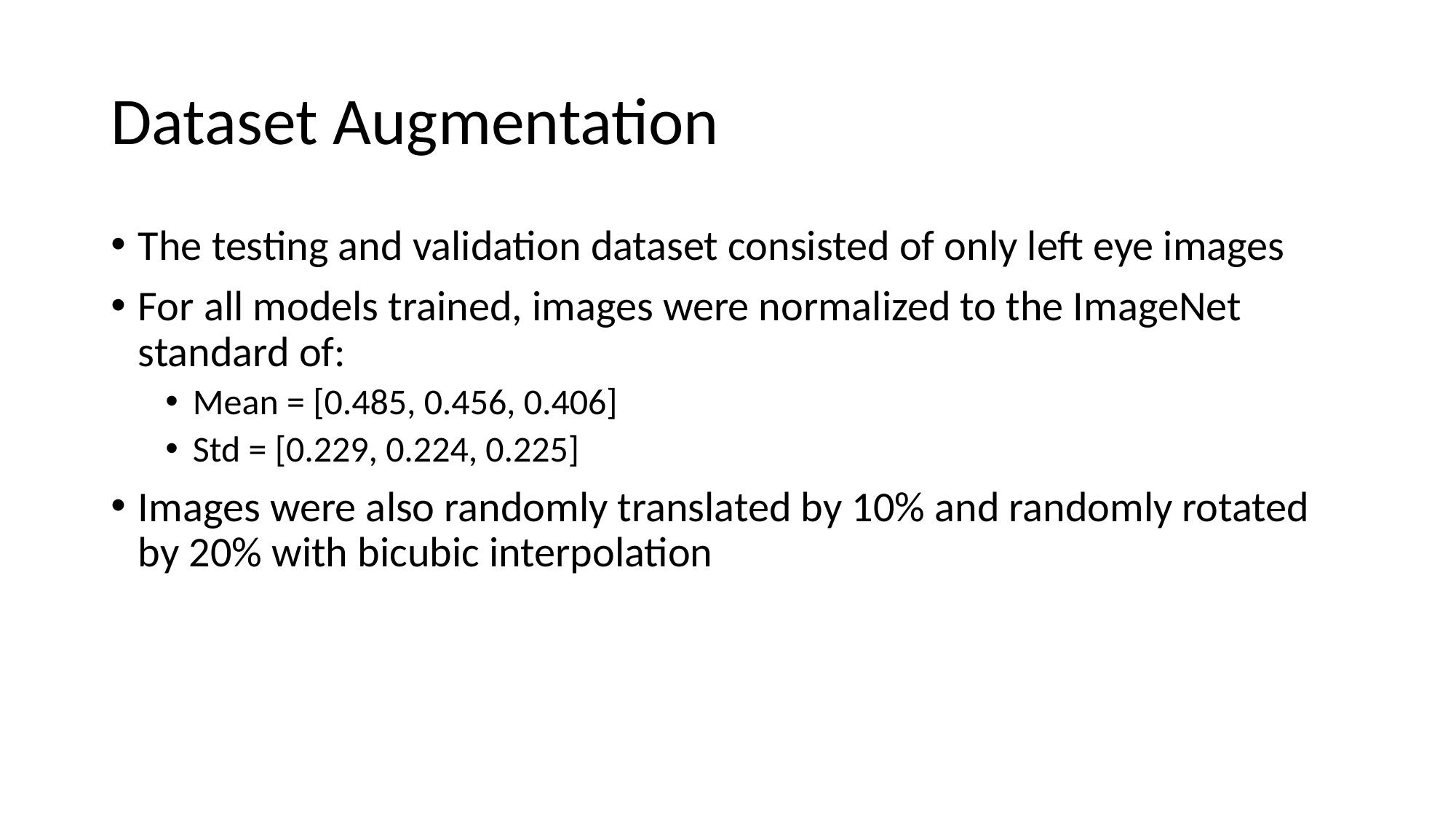

# Dataset Augmentation
The testing and validation dataset consisted of only left eye images
For all models trained, images were normalized to the ImageNet standard of:
Mean = [0.485, 0.456, 0.406]
Std = [0.229, 0.224, 0.225]
Images were also randomly translated by 10% and randomly rotated by 20% with bicubic interpolation